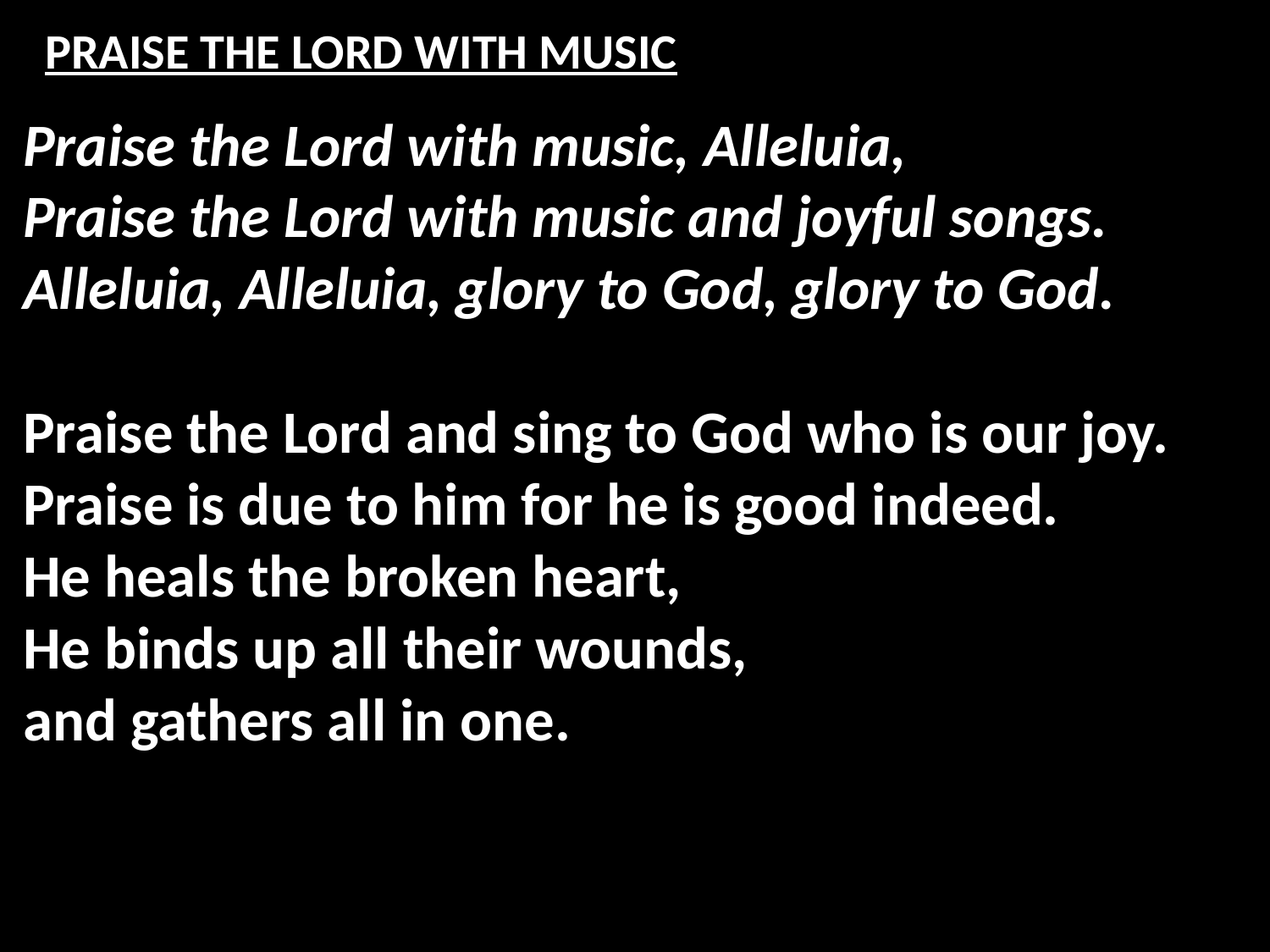

# PRAISE THE LORD WITH MUSIC
Praise the Lord with music, Alleluia,
Praise the Lord with music and joyful songs.
Alleluia, Alleluia, glory to God, glory to God.

Praise the Lord and sing to God who is our joy.
Praise is due to him for he is good indeed.
He heals the broken heart,
He binds up all their wounds,
and gathers all in one.